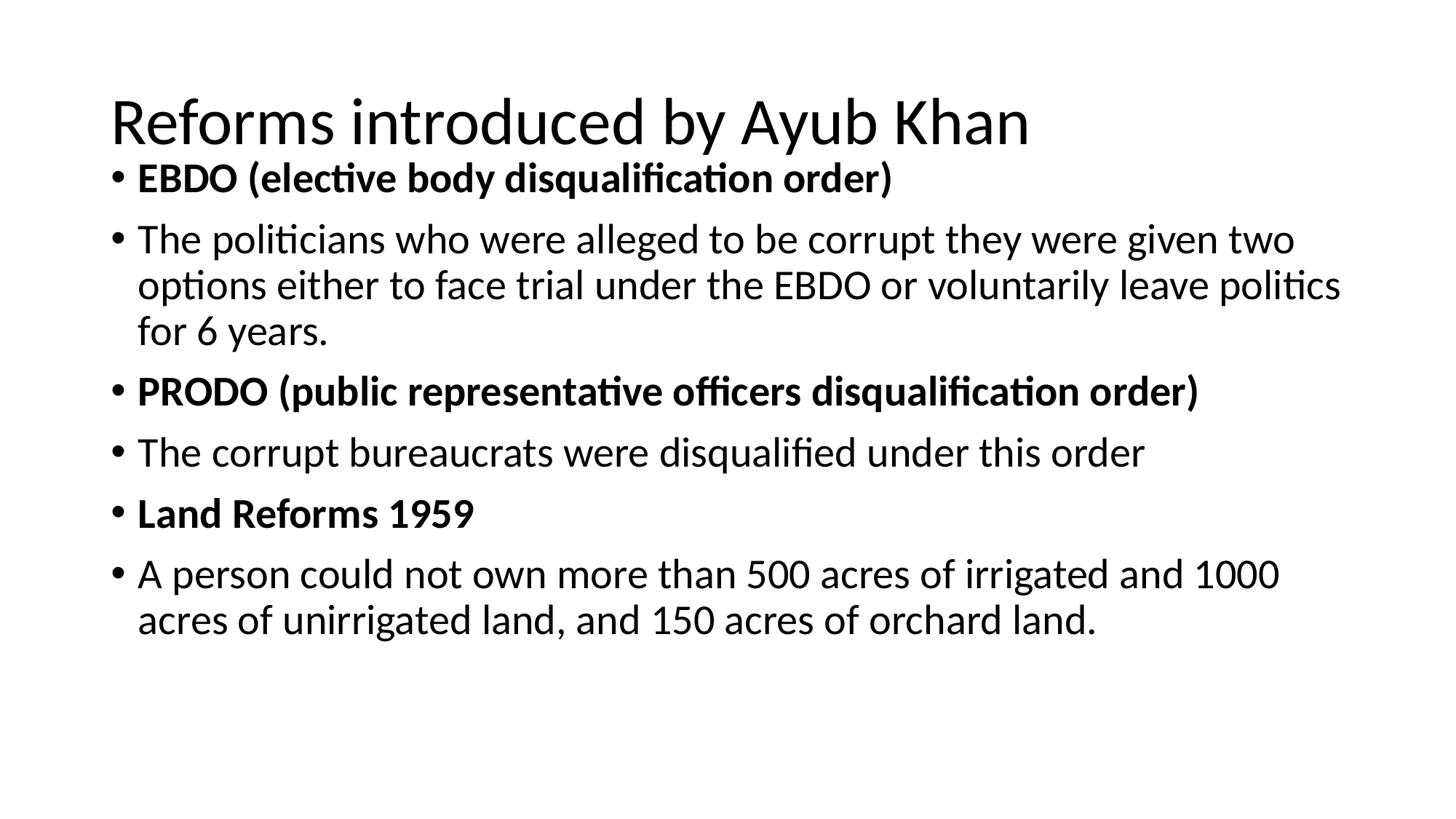

# Reforms introduced by Ayub Khan
EBDO (elective body disqualification order)
The politicians who were alleged to be corrupt they were given two options either to face trial under the EBDO or voluntarily leave politics for 6 years.
PRODO (public representative officers disqualification order)
The corrupt bureaucrats were disqualified under this order
Land Reforms 1959
A person could not own more than 500 acres of irrigated and 1000 acres of unirrigated land, and 150 acres of orchard land.